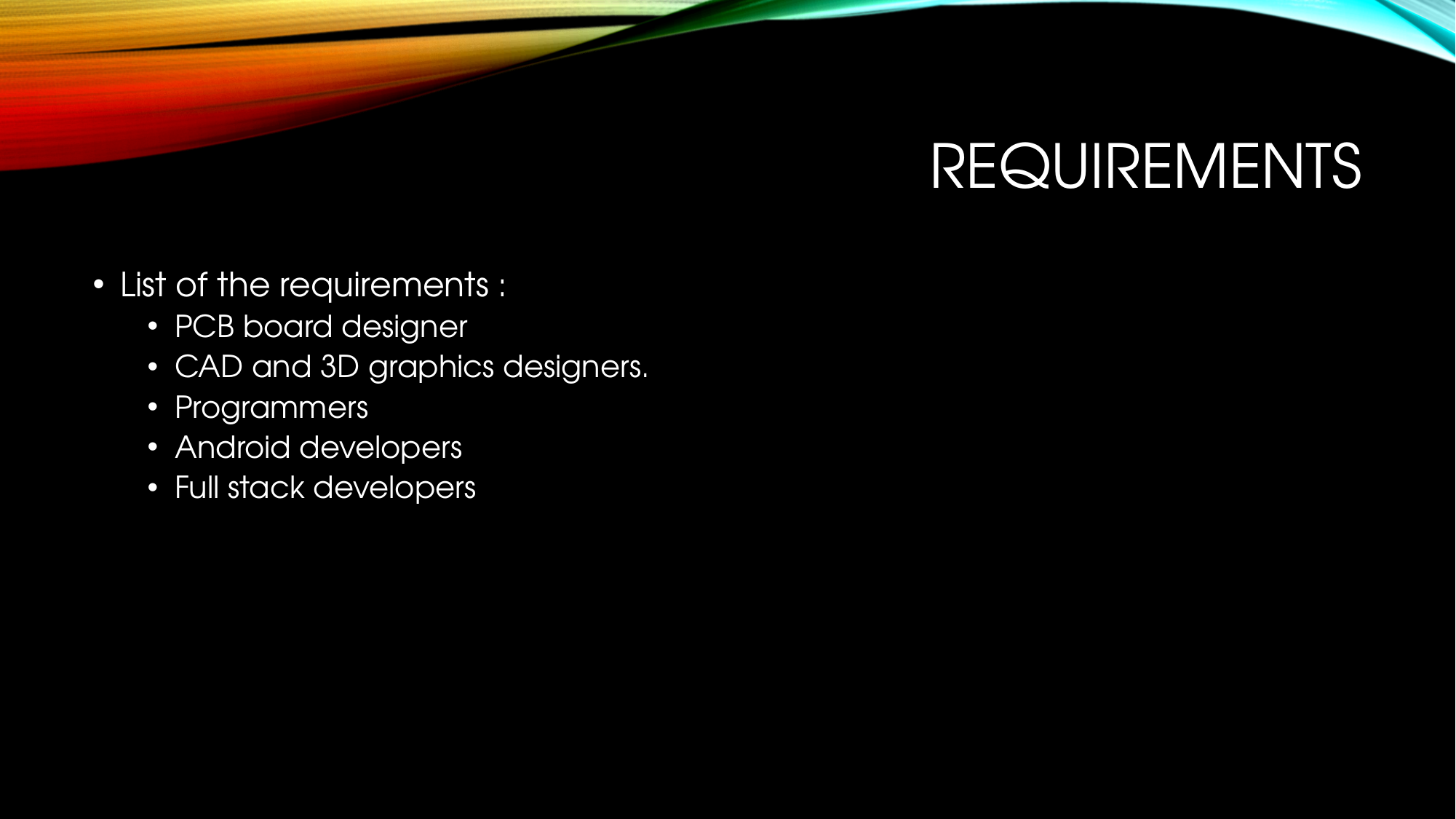

# Requirements
List of the requirements :
PCB board designer
CAD and 3D graphics designers.
Programmers
Android developers
Full stack developers